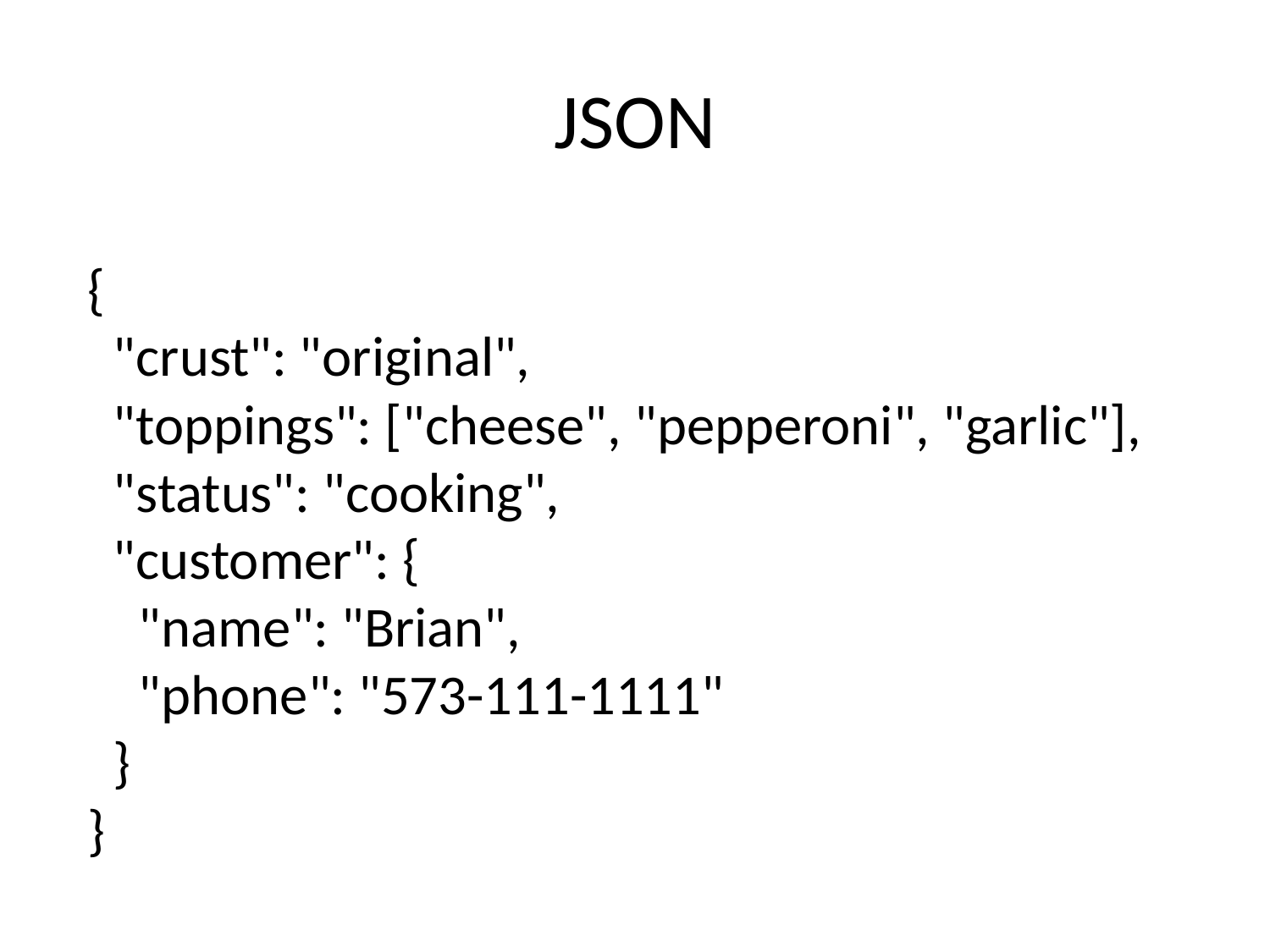

# JSON
{
  "crust": "original",
  "toppings": ["cheese", "pepperoni", "garlic"],
  "status": "cooking",
  "customer": {
    "name": "Brian",
    "phone": "573-111-1111"
  }
}